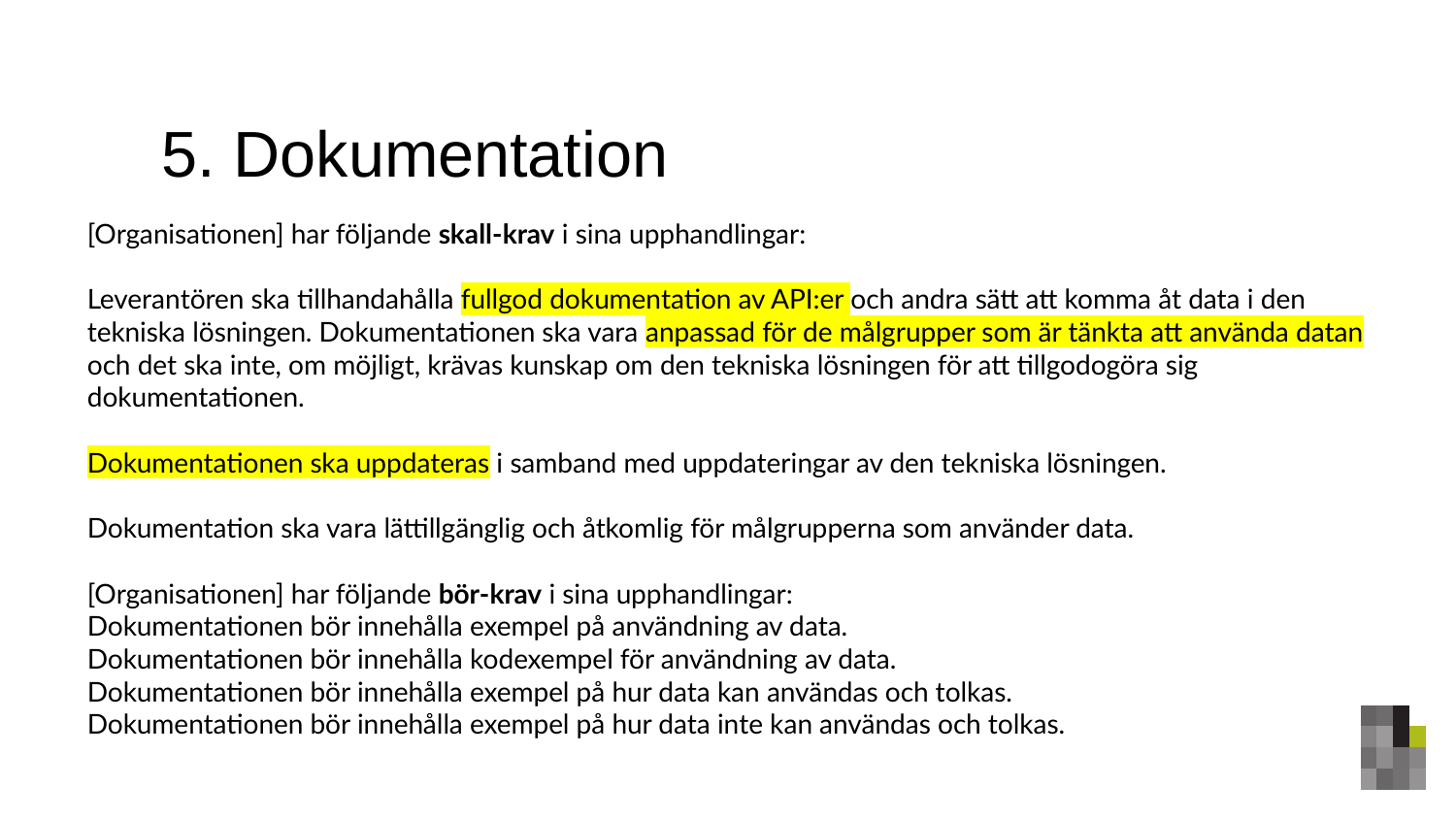

# 5. Dokumentation
[Organisationen] har följande skall-krav i sina upphandlingar:

Leverantören ska tillhandahålla fullgod dokumentation av API:er och andra sätt att komma åt data i den tekniska lösningen. Dokumentationen ska vara anpassad för de målgrupper som är tänkta att använda datan och det ska inte, om möjligt, krävas kunskap om den tekniska lösningen för att tillgodogöra sig dokumentationen.

Dokumentationen ska uppdateras i samband med uppdateringar av den tekniska lösningen.
Dokumentation ska vara lättillgänglig och åtkomlig för målgrupperna som använder data.
[Organisationen] har följande bör-krav i sina upphandlingar:
Dokumentationen bör innehålla exempel på användning av data.
Dokumentationen bör innehålla kodexempel för användning av data.
Dokumentationen bör innehålla exempel på hur data kan användas och tolkas.
Dokumentationen bör innehålla exempel på hur data inte kan användas och tolkas.